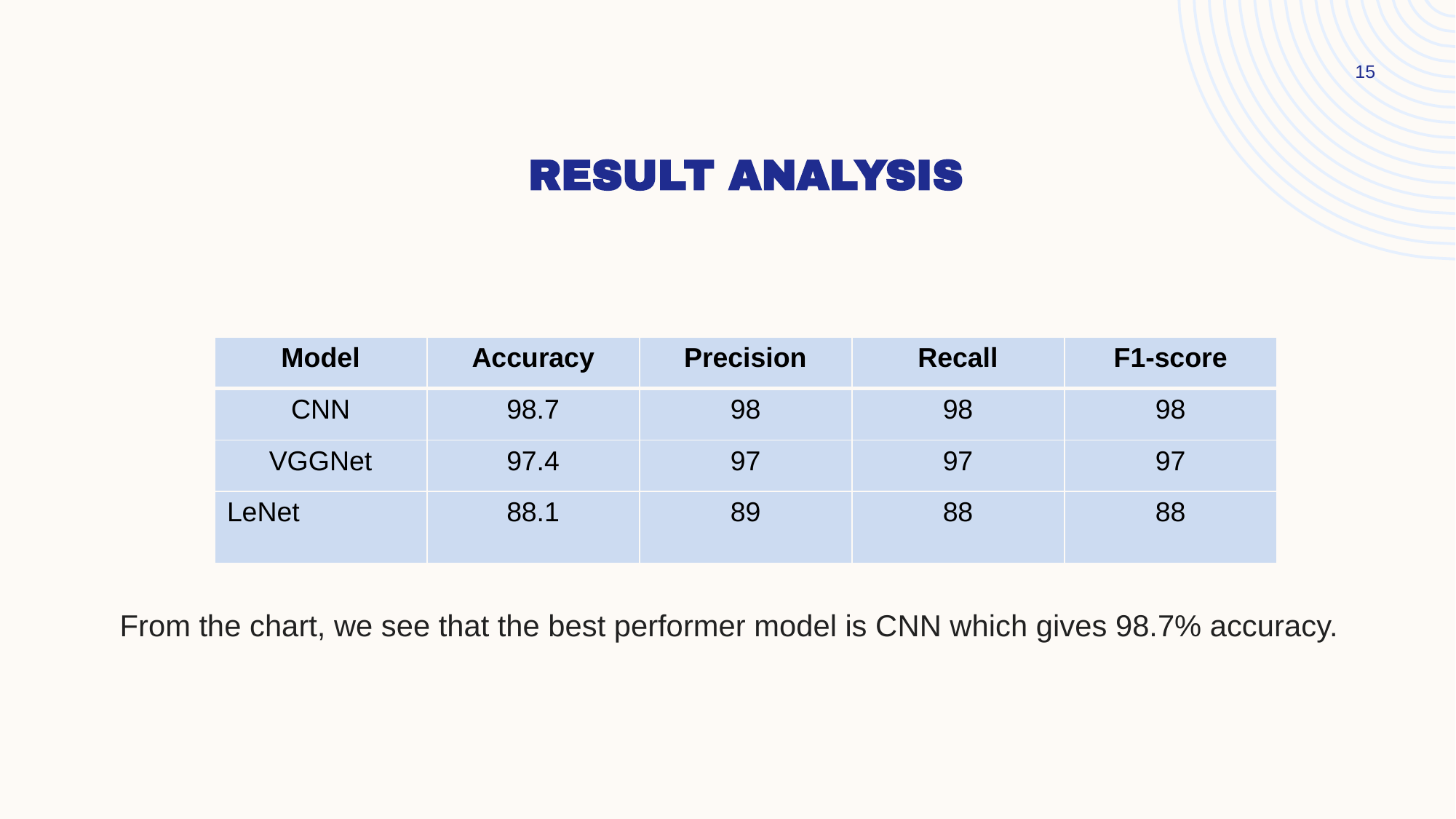

15
RESULT ANALYSIS
| Model | Accuracy | Precision | Recall | F1-score |
| --- | --- | --- | --- | --- |
| CNN | 98.7 | 98 | 98 | 98 |
| VGGNet | 97.4 | 97 | 97 | 97 |
| LeNet | 88.1 | 89 | 88 | 88 |
# From the chart, we see that the best performer model is CNN which gives 98.7% accuracy.